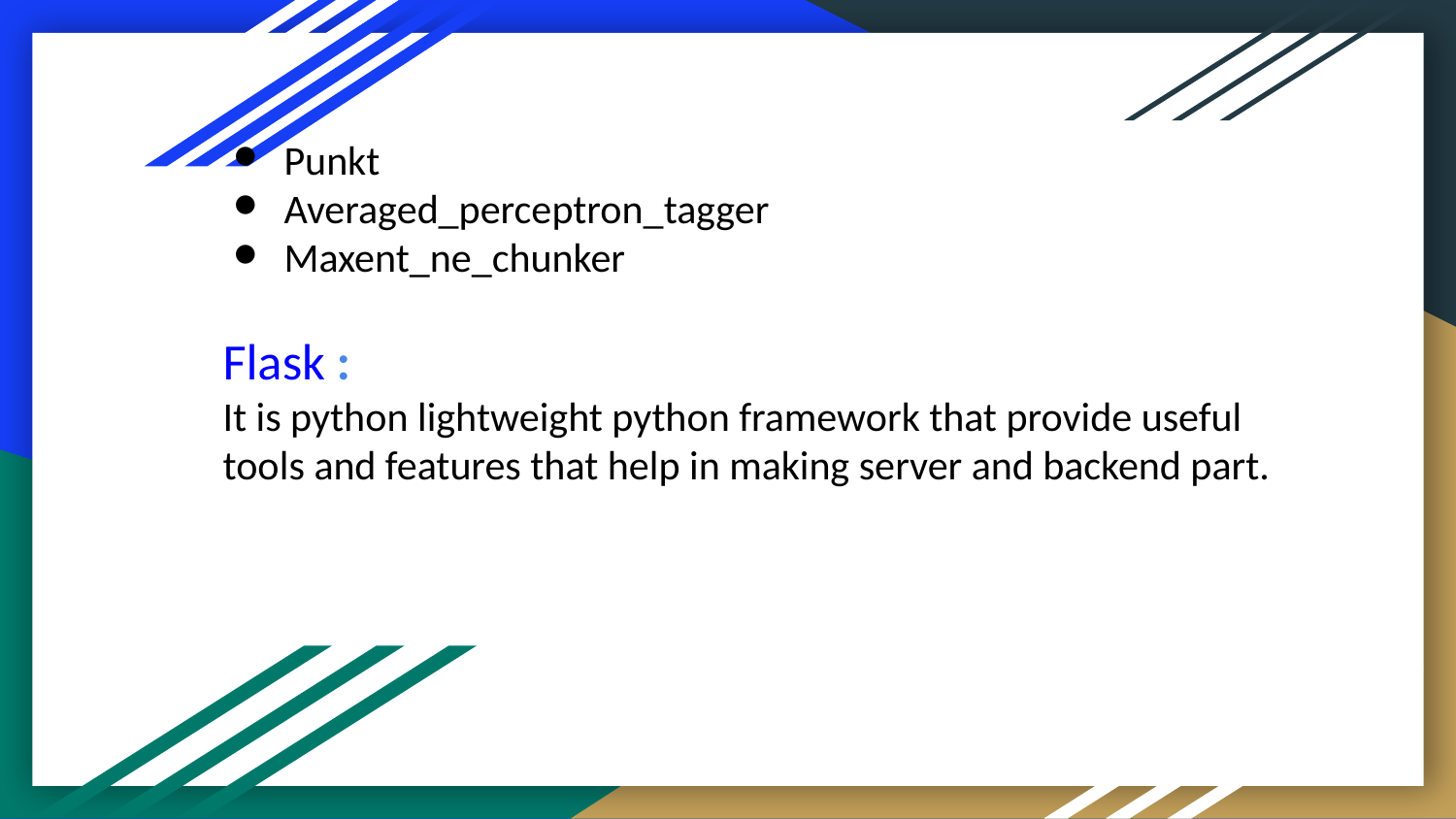

Punkt
Averaged_perceptron_tagger
Maxent_ne_chunker

Flask :
It is python lightweight python framework that provide useful tools and features that help in making server and backend part.